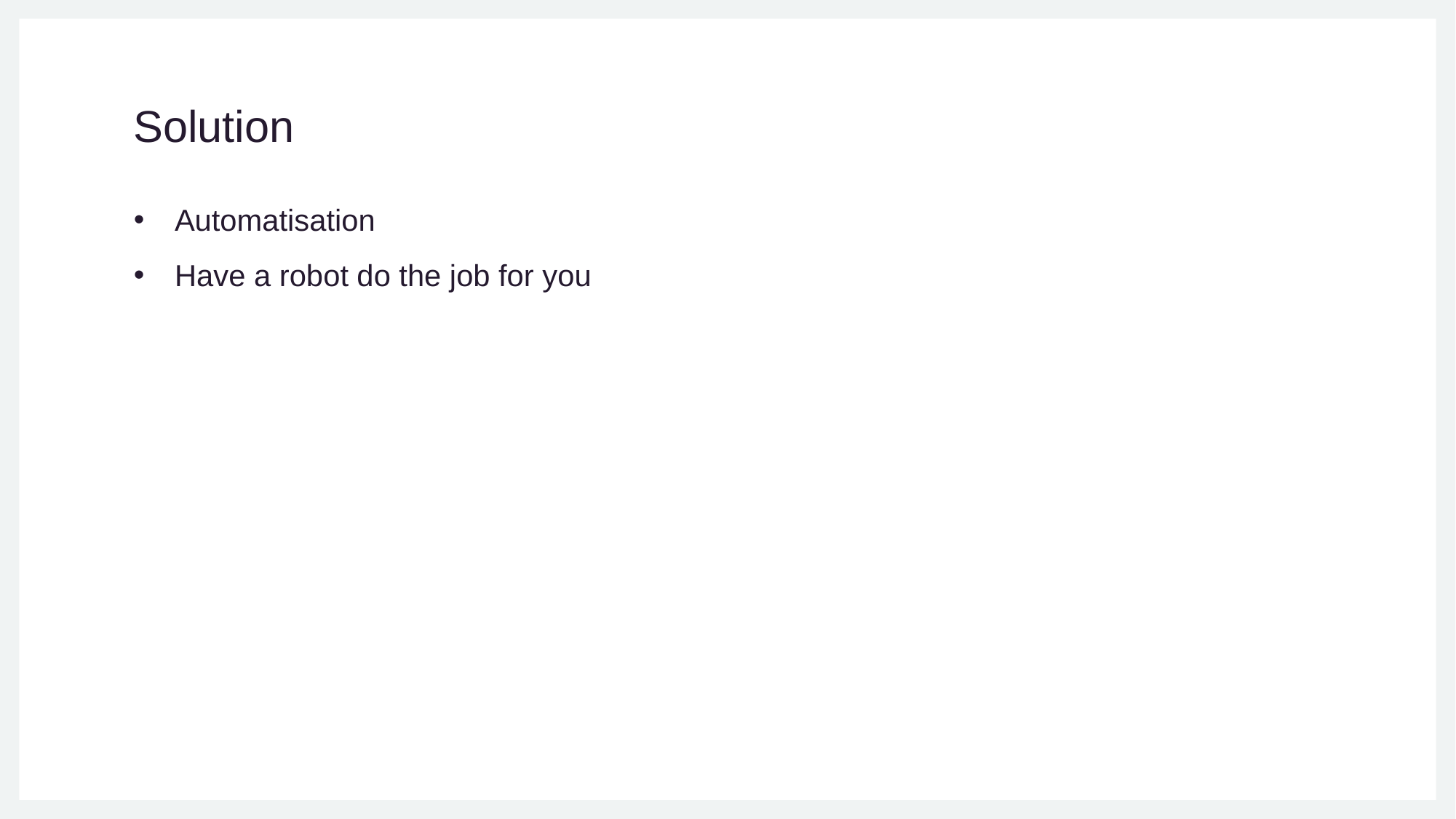

# Solution
Automatisation
Have a robot do the job for you